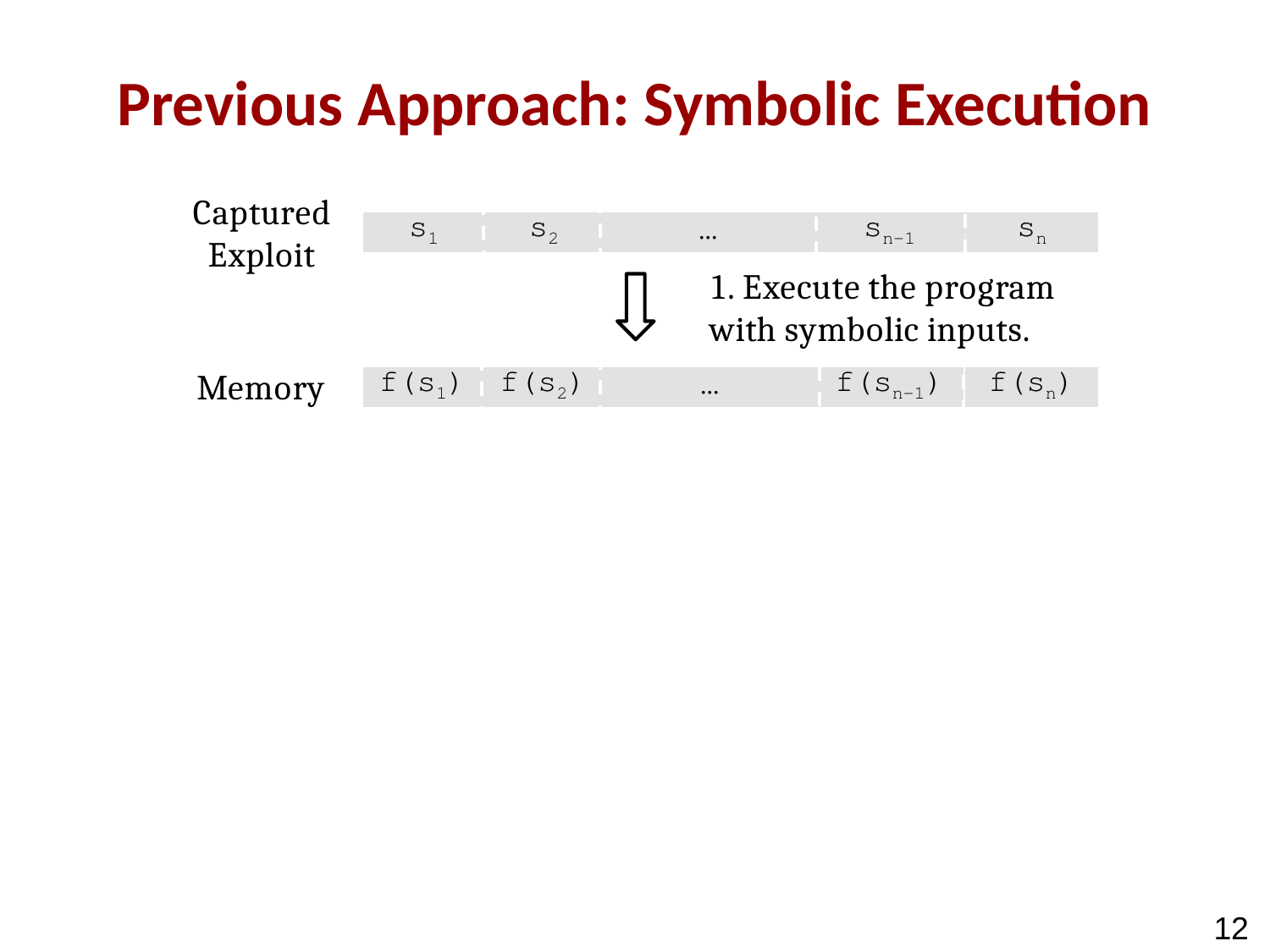

# Previous Approach: Symbolic Execution
Captured Exploit
23

90
…
45
a0

s1
s2
…
sn-1
sn
1. Execute the program with symbolic inputs.

Memory
23

90
…
45
a0
f(s1)

f(s2)
…
f(sn-1)
f(sn)
12